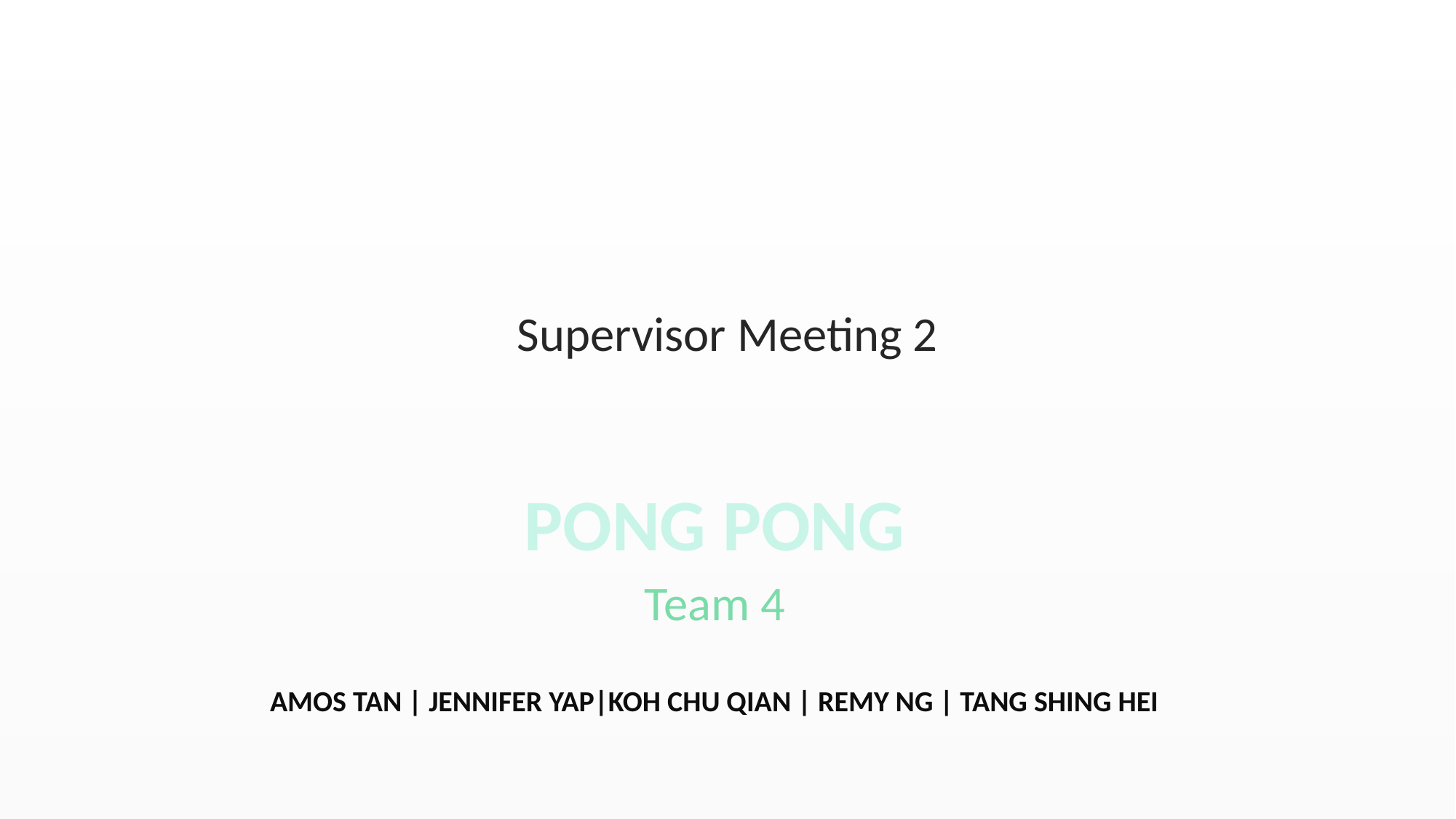

# Supervisor Meeting 2

PONG PONG
Team 4

AMOS TAN | JENNIFER YAP|KOH CHU QIAN | REMY NG | TANG SHING HEI